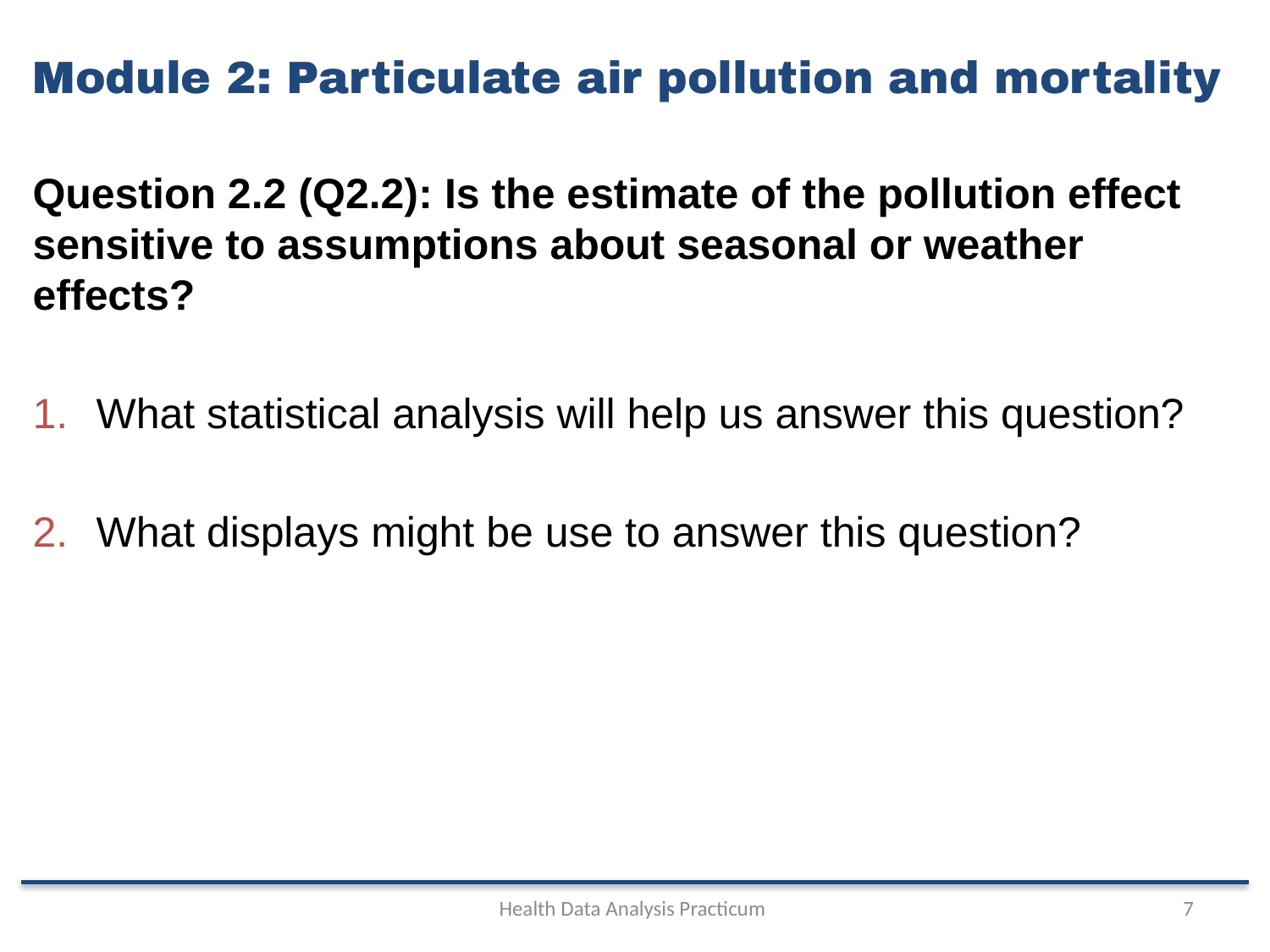

# Module 2: Particulate air pollution and mortality
Question 2.2 (Q2.2): Is the estimate of the pollution effect sensitive to assumptions about seasonal or weather effects?

What statistical analysis will help us answer this question?

What displays might be use to answer this question?

Health Data Analysis Practicum
7